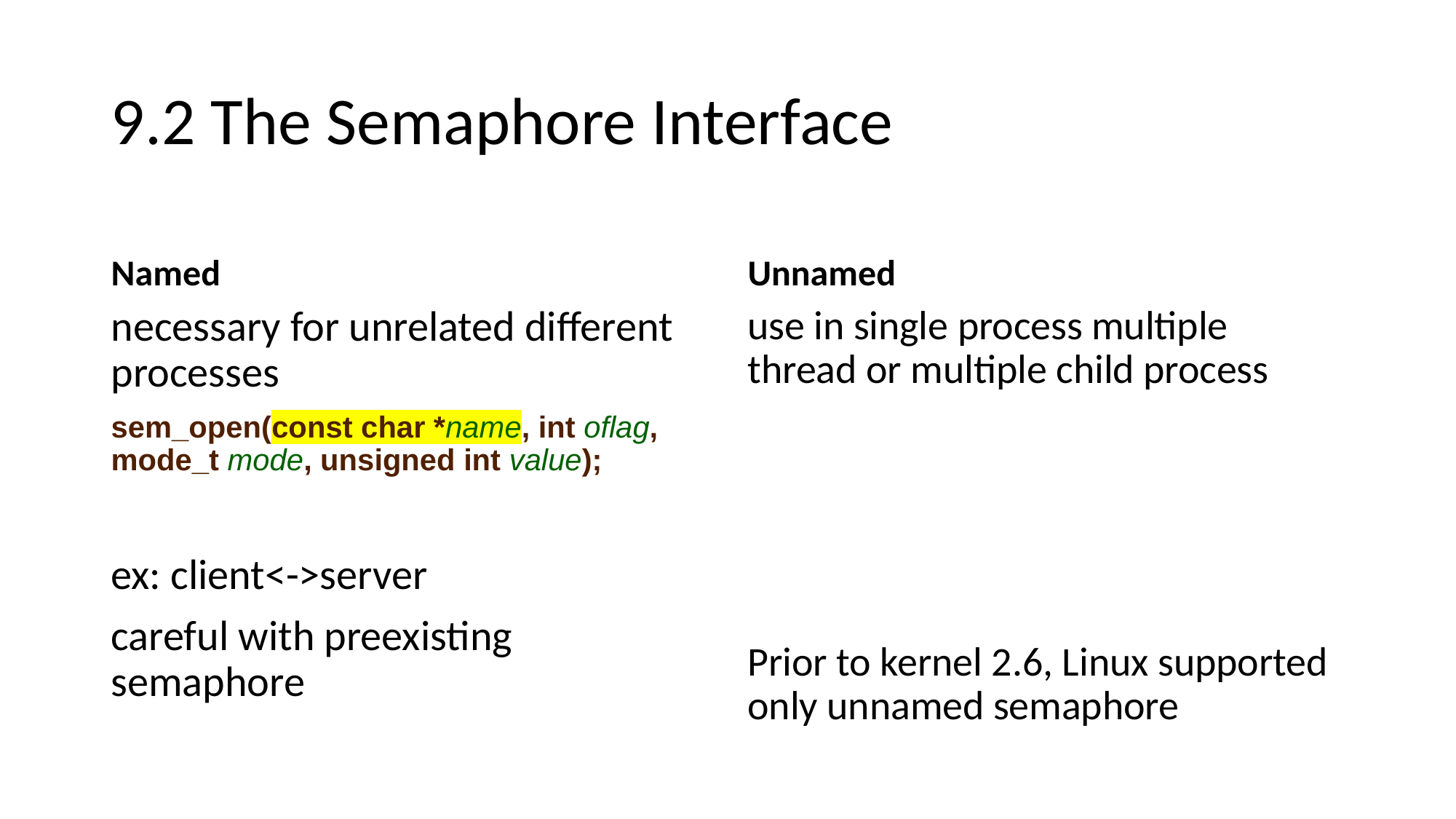

# 9.2 The Semaphore Interface
Named
Unnamed
necessary for unrelated different processes
sem_open(const char *name, int oflag, mode_t mode, unsigned int value);

ex: client<->server
careful with preexisting semaphore

use in single process multiple thread or multiple child process

Prior to kernel 2.6, Linux supported only unnamed semaphore